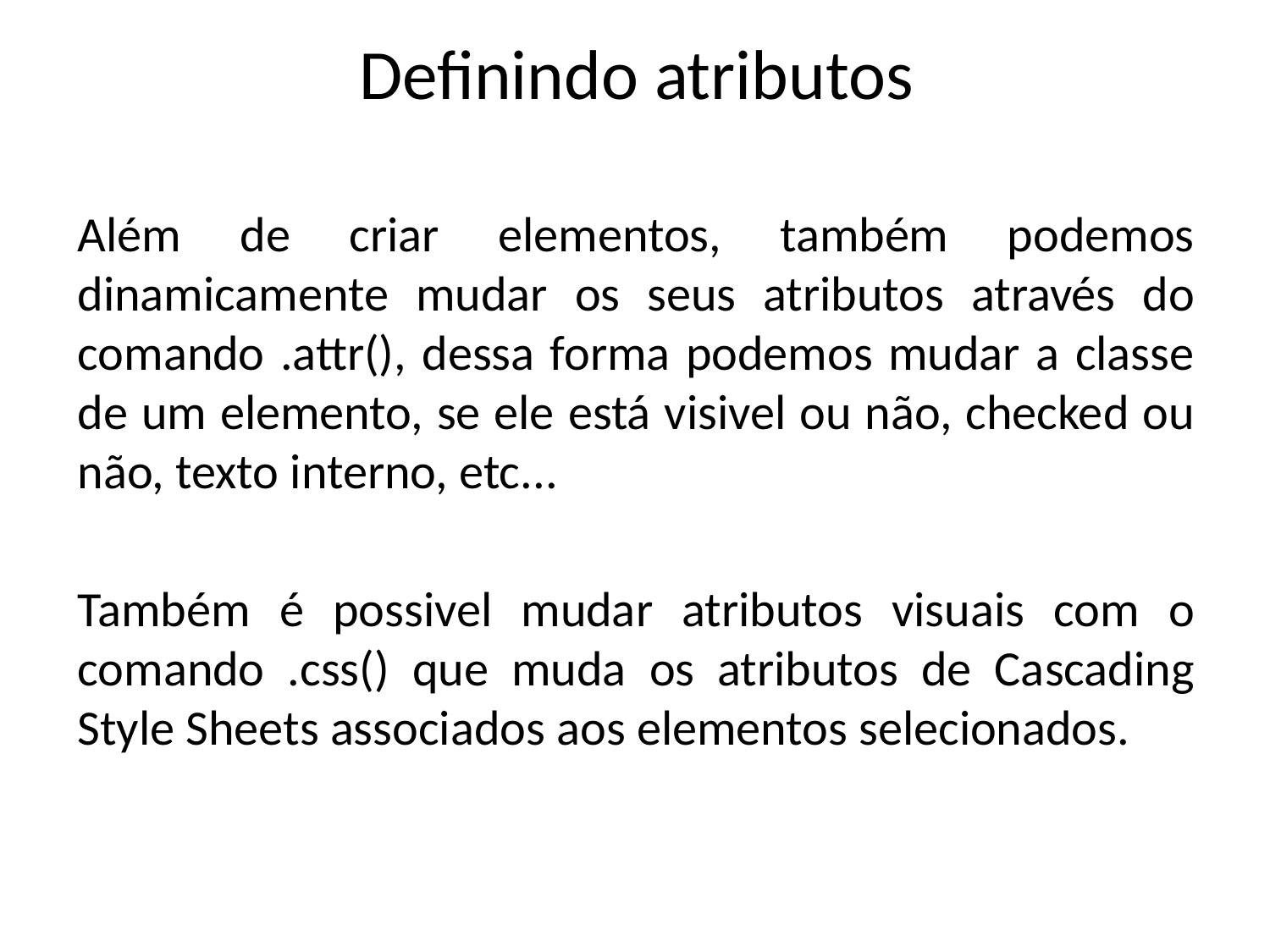

# Definindo atributos
Além de criar elementos, também podemos dinamicamente mudar os seus atributos através do comando .attr(), dessa forma podemos mudar a classe de um elemento, se ele está visivel ou não, checked ou não, texto interno, etc...

Também é possivel mudar atributos visuais com o comando .css() que muda os atributos de Cascading Style Sheets associados aos elementos selecionados.